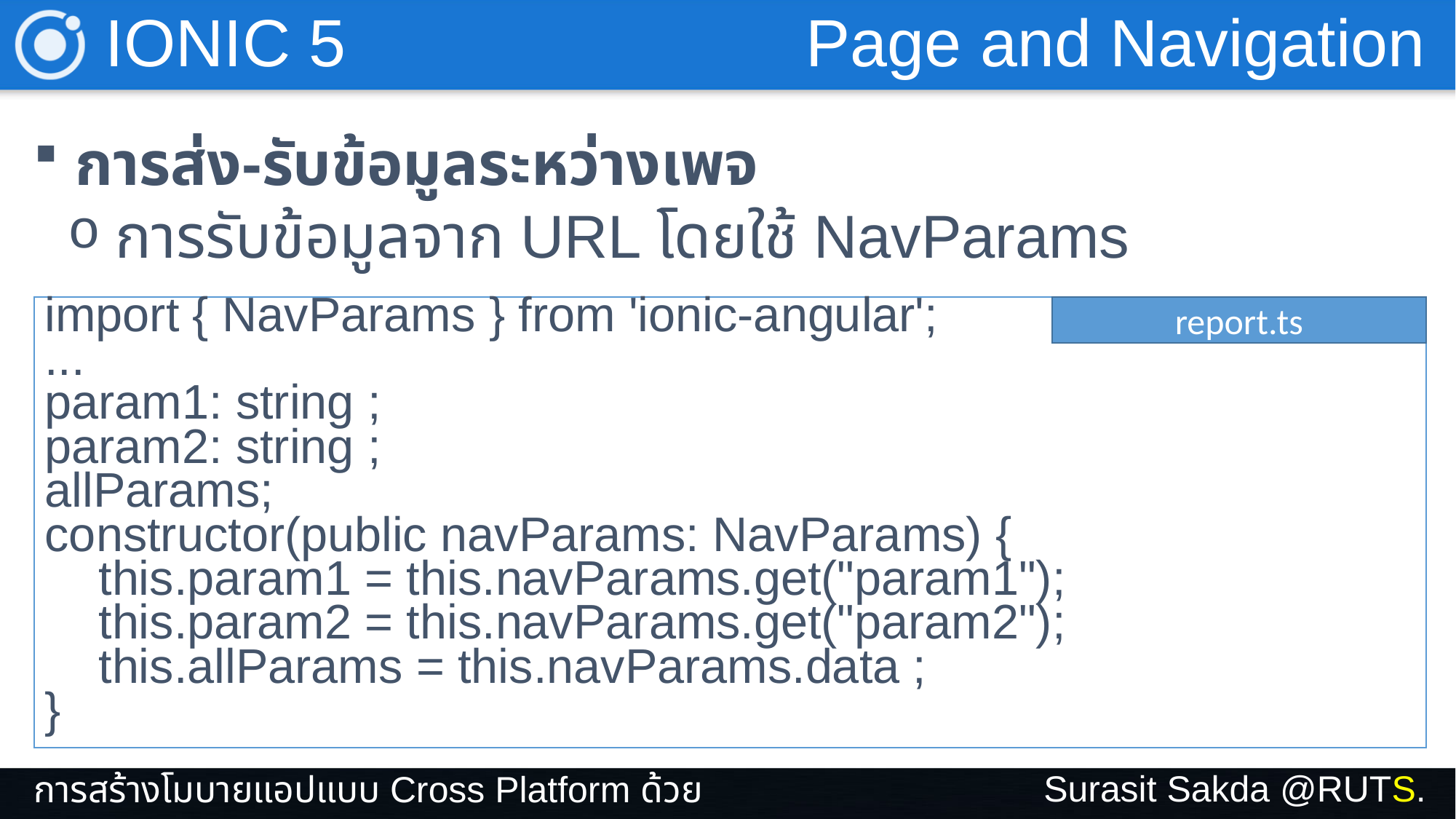

IONIC 5
Page and Navigation
การส่ง-รับข้อมูลระหว่างเพจ
การรับข้อมูลจาก URL โดยใช้ NavParams
import { NavParams } from 'ionic-angular';
...
param1: string ;
param2: string ;
allParams;
constructor(public navParams: NavParams) {
    this.param1 = this.navParams.get("param1");
    this.param2 = this.navParams.get("param2");
    this.allParams = this.navParams.data ;
}
report.ts
Surasit Sakda @RUTS.
การสร้างโมบายแอปแบบ Cross Platform ด้วย IONIC 5